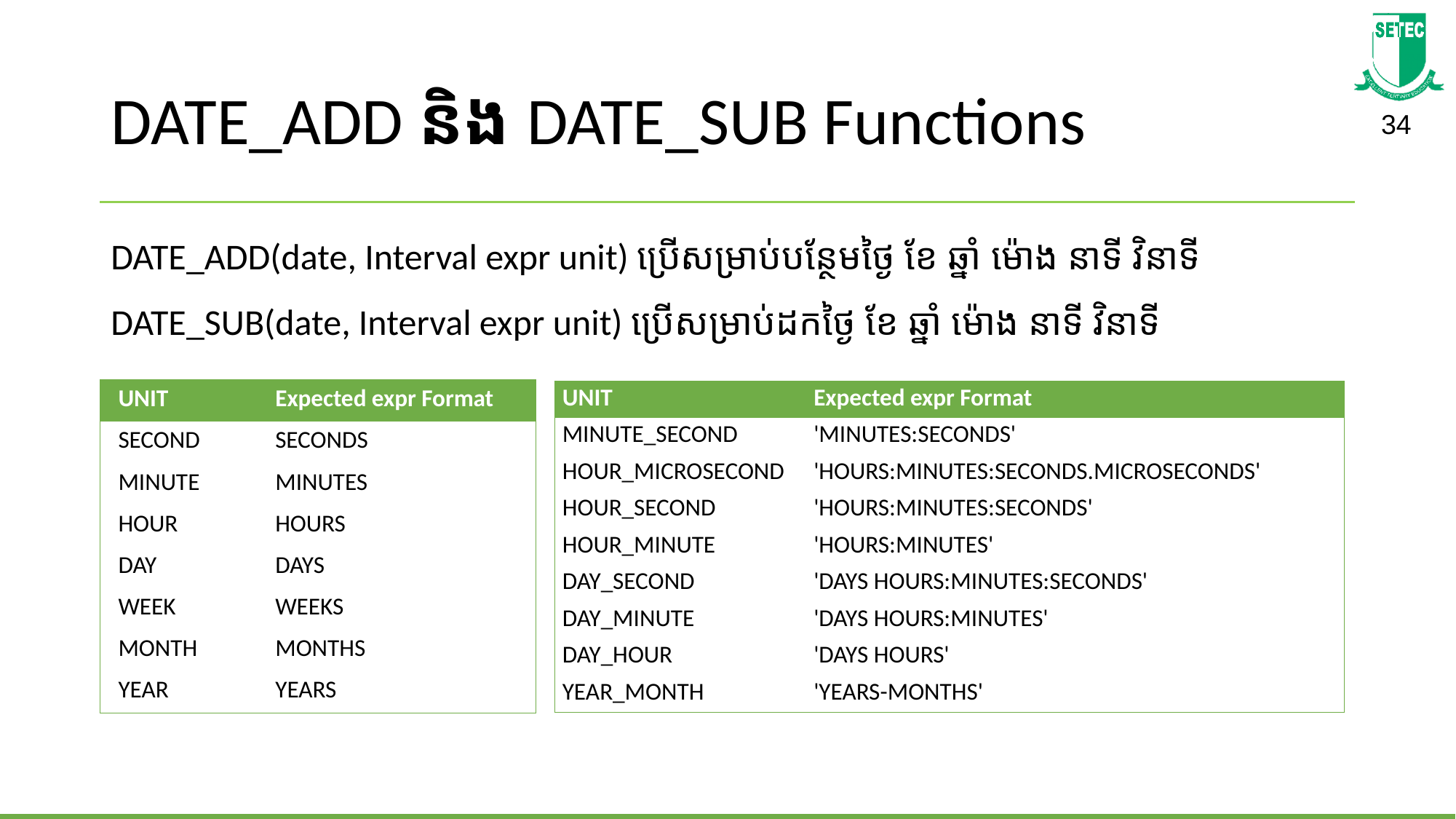

# DATE_ADD និង DATE_SUB Functions
DATE_ADD(date, Interval expr unit) ប្រើសម្រាប់បន្ថែមថ្ងៃ ខែ ឆ្នាំ ម៉ោង នាទី វិនាទី
DATE_SUB(date, Interval expr unit) ប្រើសម្រាប់ដកថ្ងៃ ខែ ឆ្នាំ ម៉ោង នាទី វិនាទី
| UNIT | Expected expr Format |
| --- | --- |
| SECOND | SECONDS |
| MINUTE | MINUTES |
| HOUR | HOURS |
| DAY | DAYS |
| WEEK | WEEKS |
| MONTH | MONTHS |
| YEAR | YEARS |
| UNIT | Expected expr Format |
| --- | --- |
| MINUTE\_SECOND | 'MINUTES:SECONDS' |
| HOUR\_MICROSECOND | 'HOURS:MINUTES:SECONDS.MICROSECONDS' |
| HOUR\_SECOND | 'HOURS:MINUTES:SECONDS' |
| HOUR\_MINUTE | 'HOURS:MINUTES' |
| DAY\_SECOND | 'DAYS HOURS:MINUTES:SECONDS' |
| DAY\_MINUTE | 'DAYS HOURS:MINUTES' |
| DAY\_HOUR | 'DAYS HOURS' |
| YEAR\_MONTH | 'YEARS-MONTHS' |